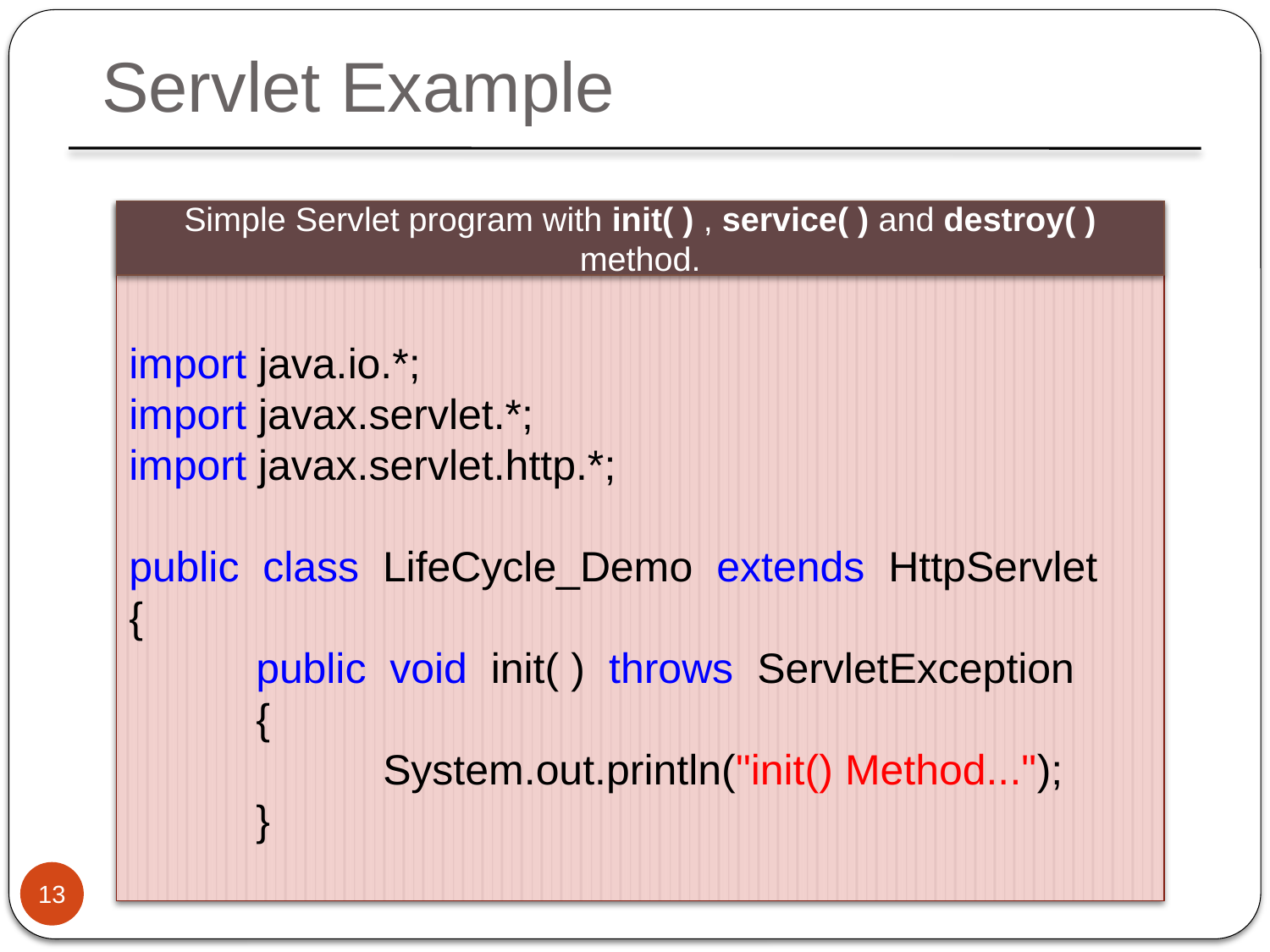

Servlet Example
import java.io.*;
import javax.servlet.*;
import javax.servlet.http.*;

public  class  LifeCycle_Demo  extends  HttpServlet
{
	public  void  init( )  throws  ServletException
	{
		System.out.println("init() Method...");
	}

Simple Servlet program with init( ) , service( ) and destroy( ) method.
13